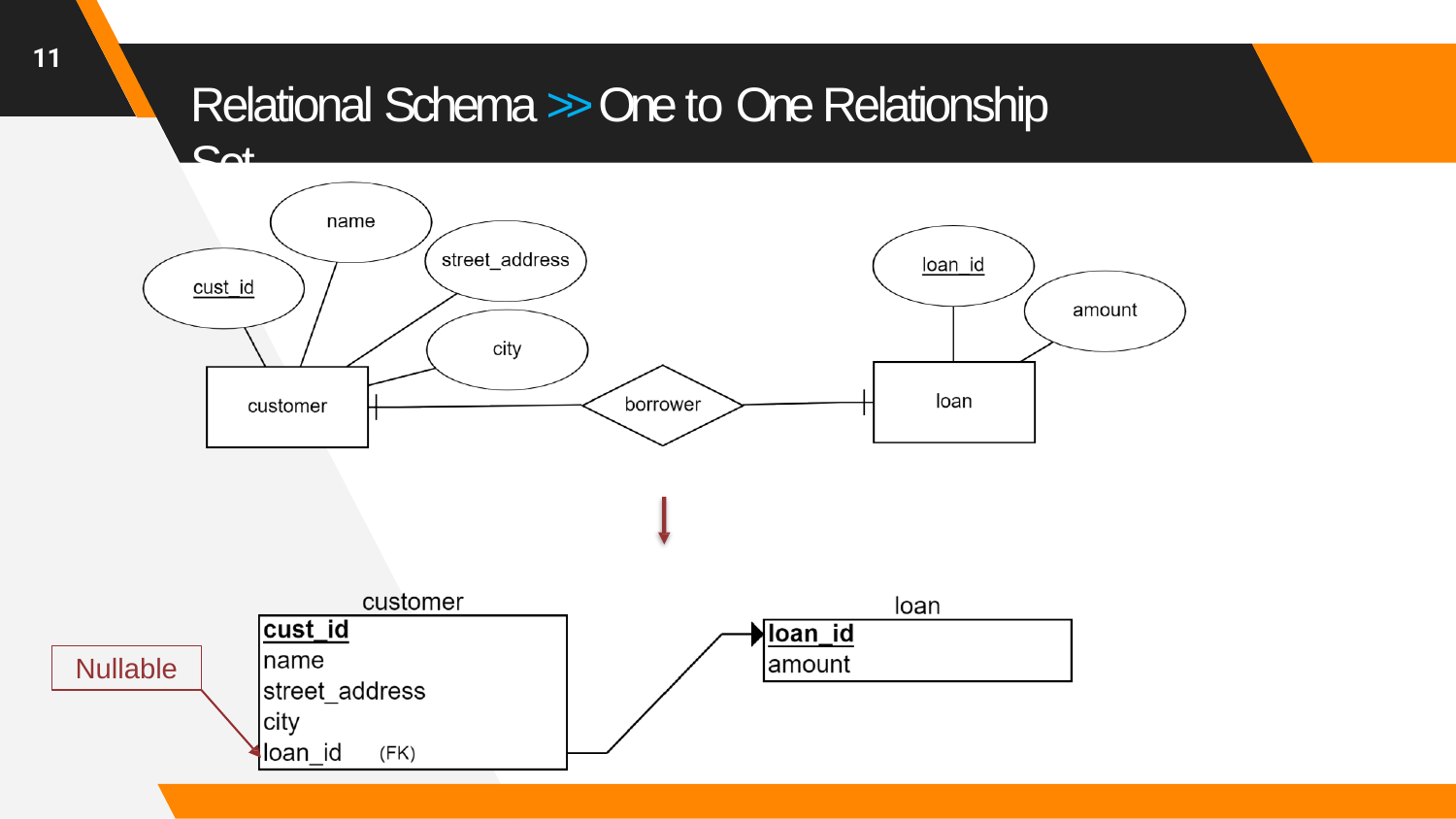

11
# Relational Schema >> One to One Relationship Set

Nullable